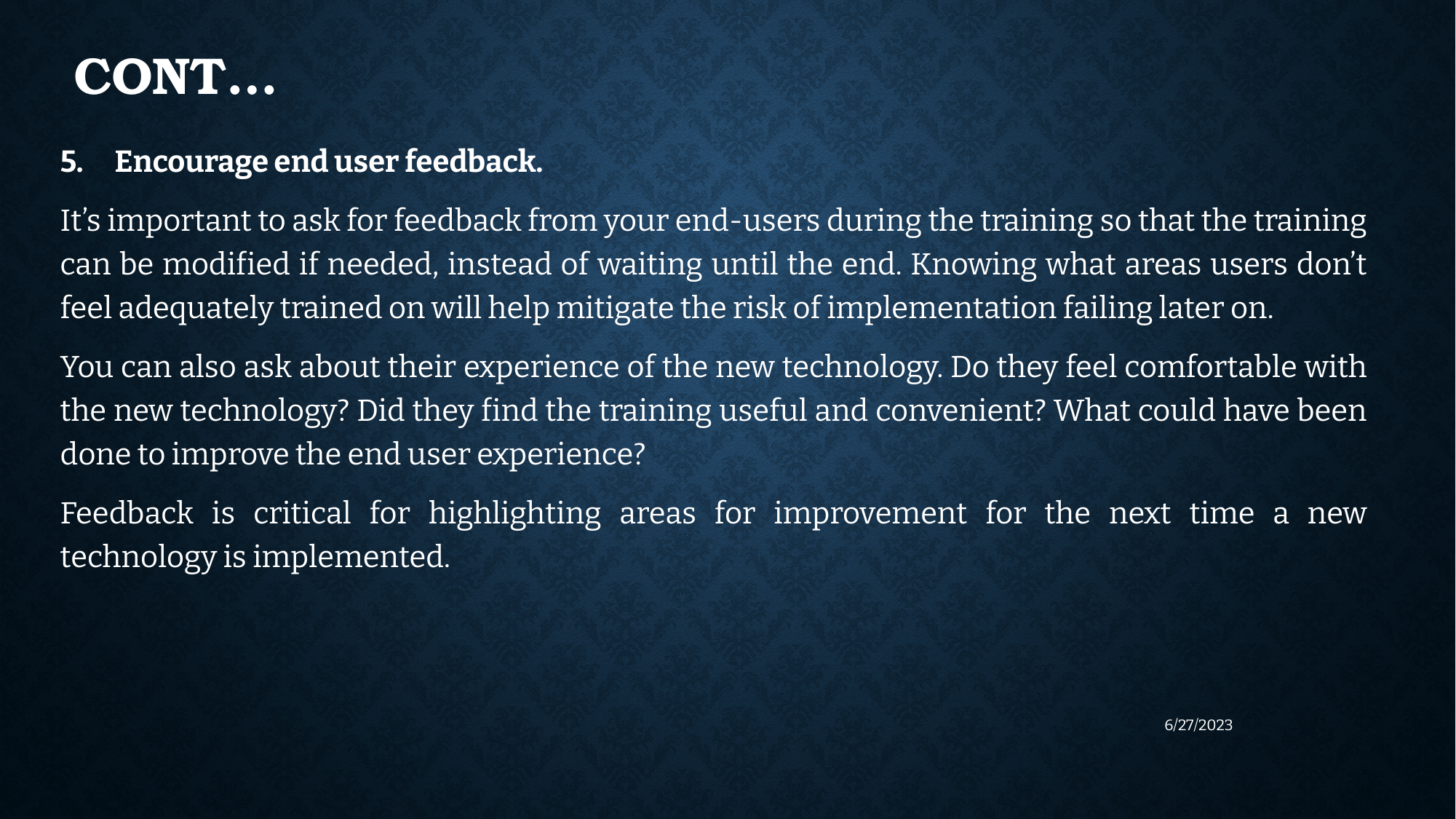

# Cont…
Encourage end user feedback.
It’s important to ask for feedback from your end-users during the training so that the training can be modified if needed, instead of waiting until the end. Knowing what areas users don’t feel adequately trained on will help mitigate the risk of implementation failing later on.
You can also ask about their experience of the new technology. Do they feel comfortable with the new technology? Did they find the training useful and convenient? What could have been done to improve the end user experience?
Feedback is critical for highlighting areas for improvement for the next time a new technology is implemented.
6/27/2023